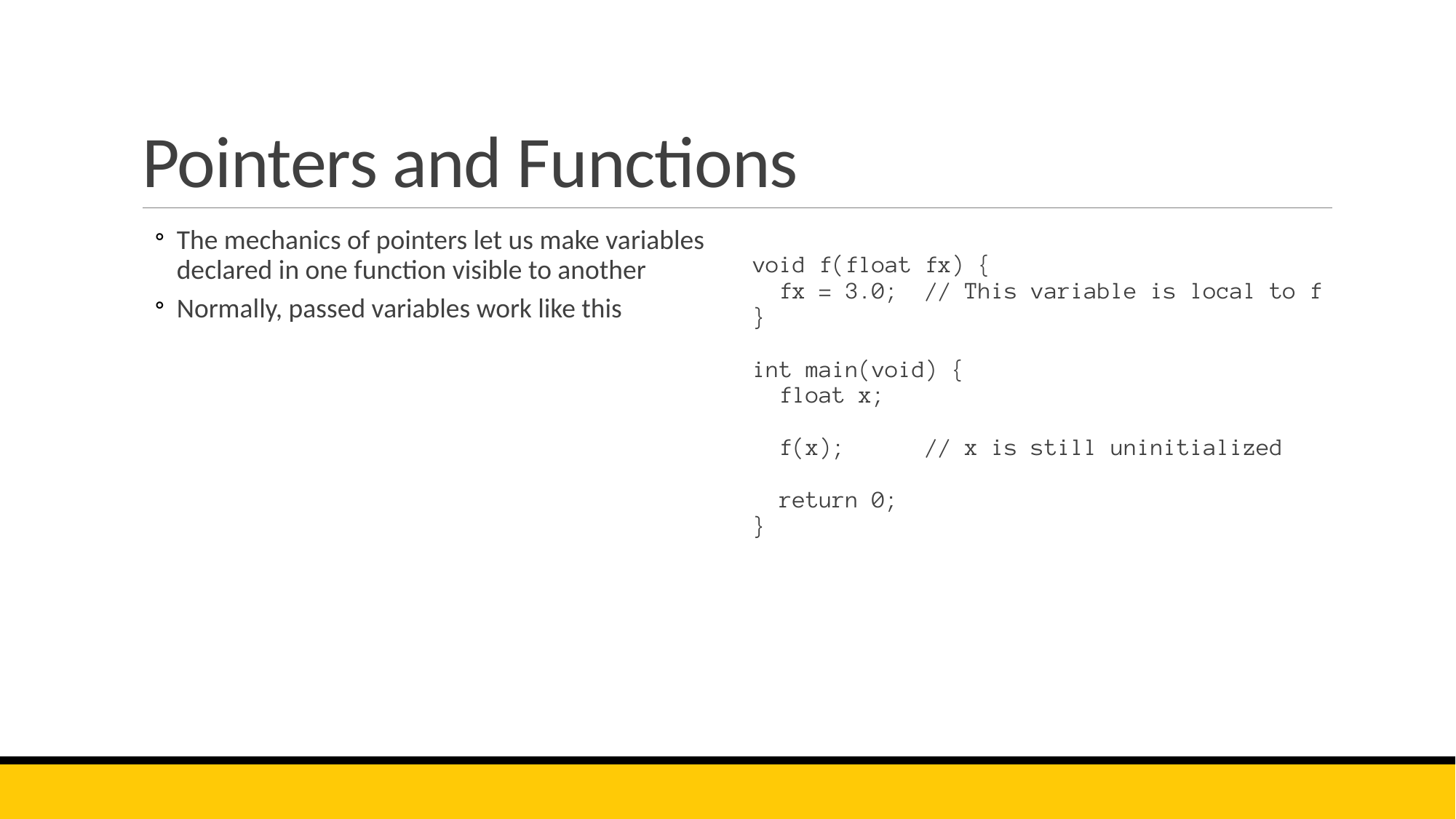

# Pointers and Functions
The mechanics of pointers let us make variables declared in one function visible to another
Normally, passed variables work like this
void f(float fx) {
  fx = 3.0;  // This variable is local to f
}
int main(void) {
  float x;
  f(x);      // x is still uninitialized
  return 0;
}